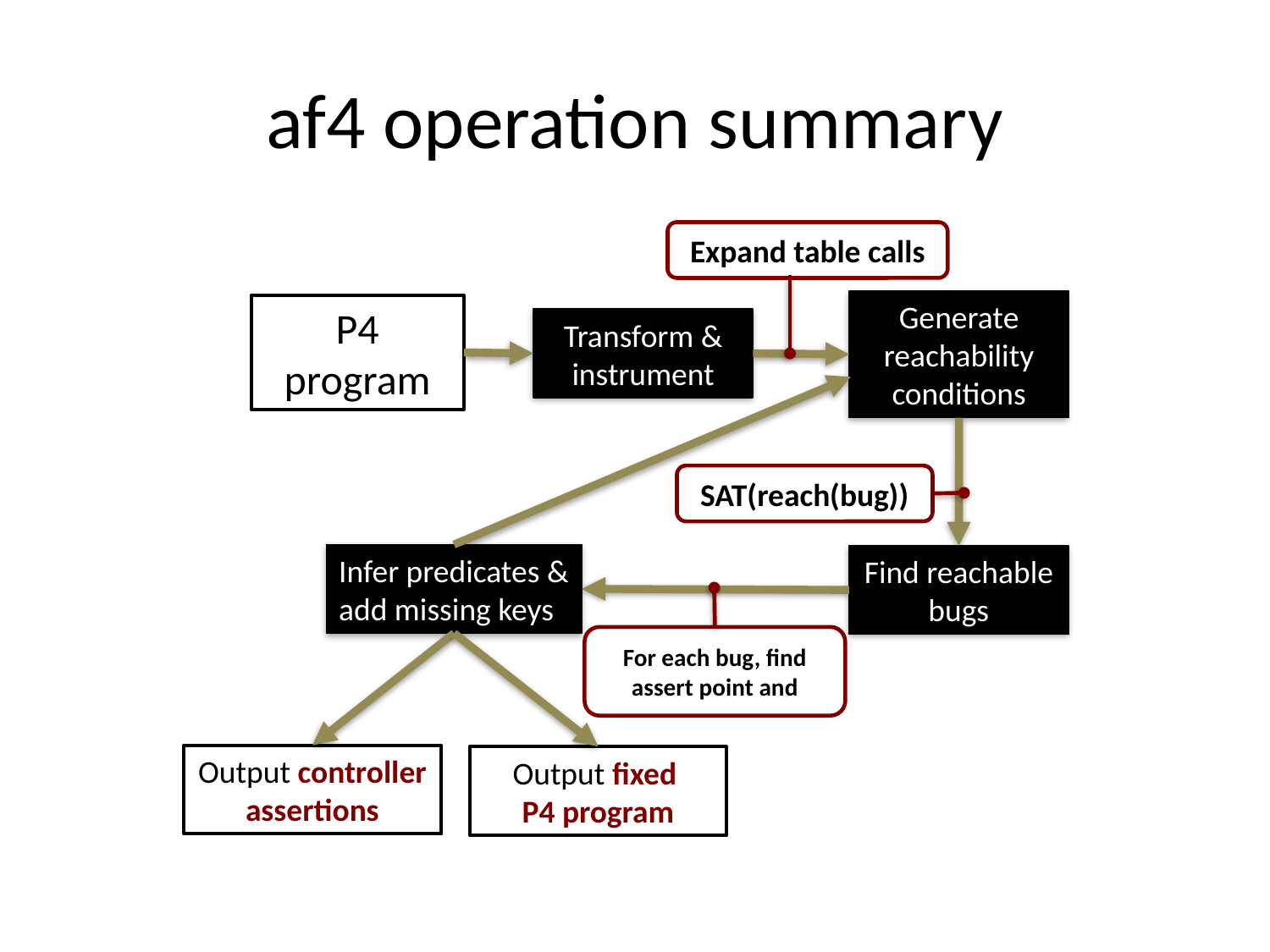

# af4 operation summary
Expand table calls
Generate
reachability conditions
P4 program
Transform &
instrument
SAT(reach(bug))​
Infer predicates &
add missing keys
Find reachable
bugs
For each bug, find assert point and
Output controller assertions
Output fixed
P4 program